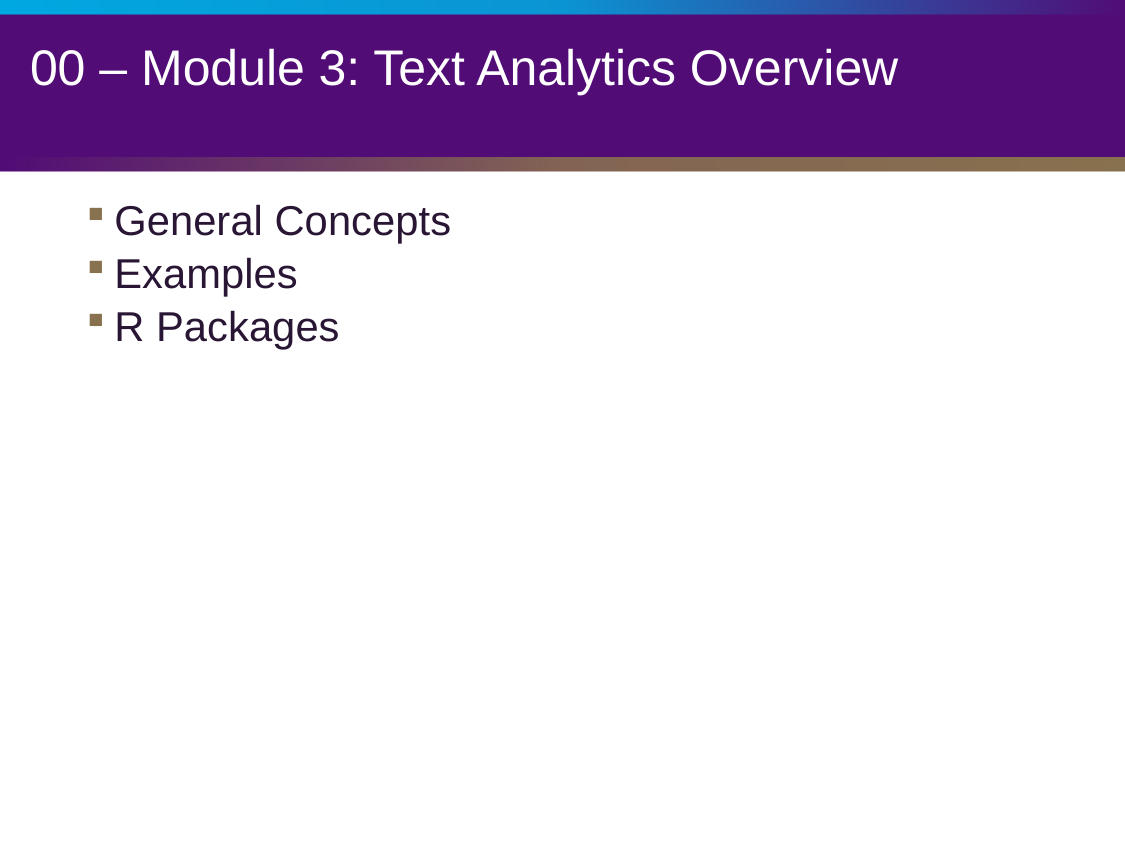

# 00 – Module 3: Text Analytics Overview
General Concepts
Examples
R Packages